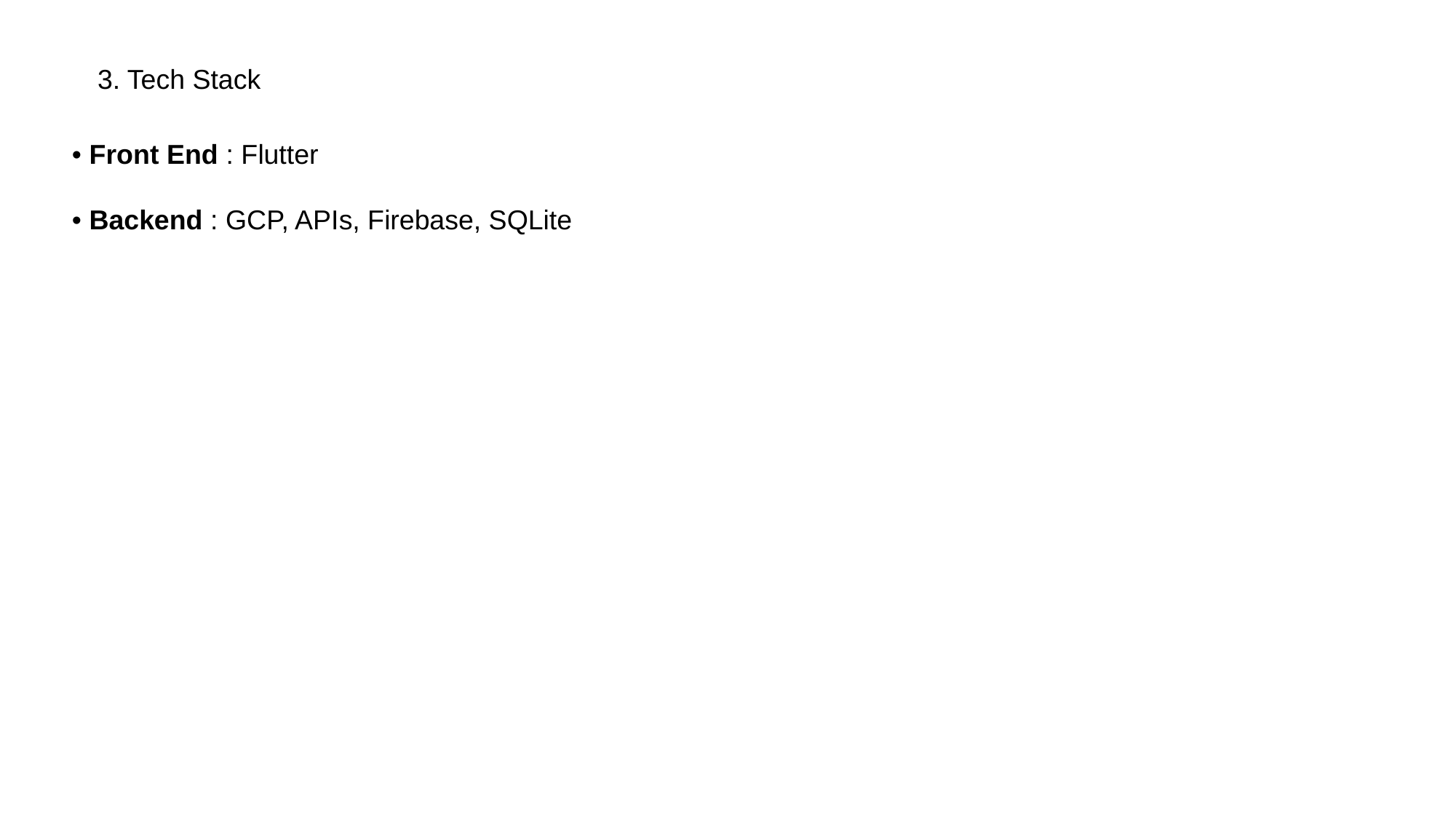

3. Tech Stack
• Front End : Flutter

• Backend : GCP, APIs, Firebase, SQLite